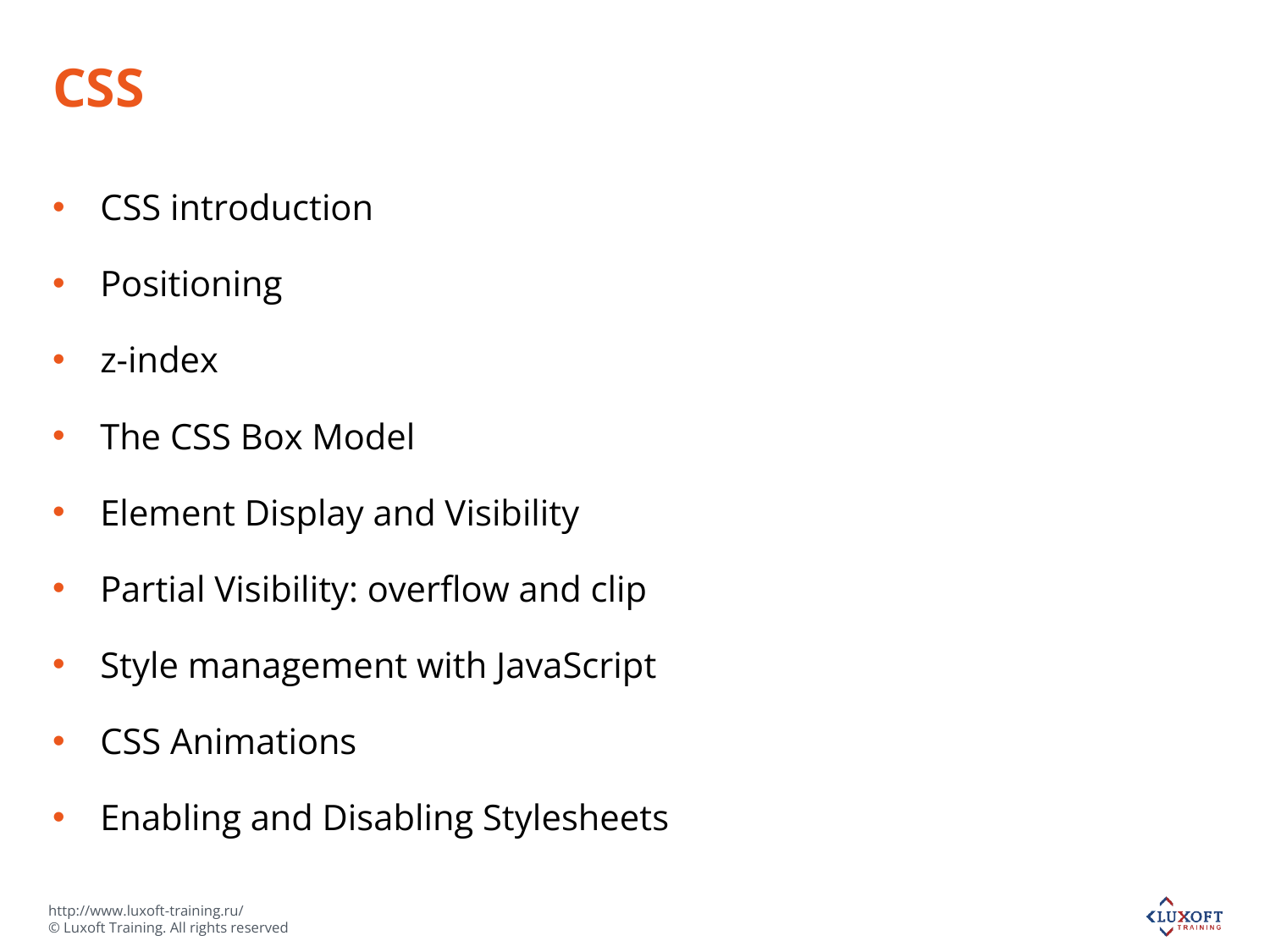

# CSS
CSS introduction
Positioning
z-index
The CSS Box Model
Element Display and Visibility
Partial Visibility: overflow and clip
Style management with JavaScript
CSS Animations
Enabling and Disabling Stylesheets